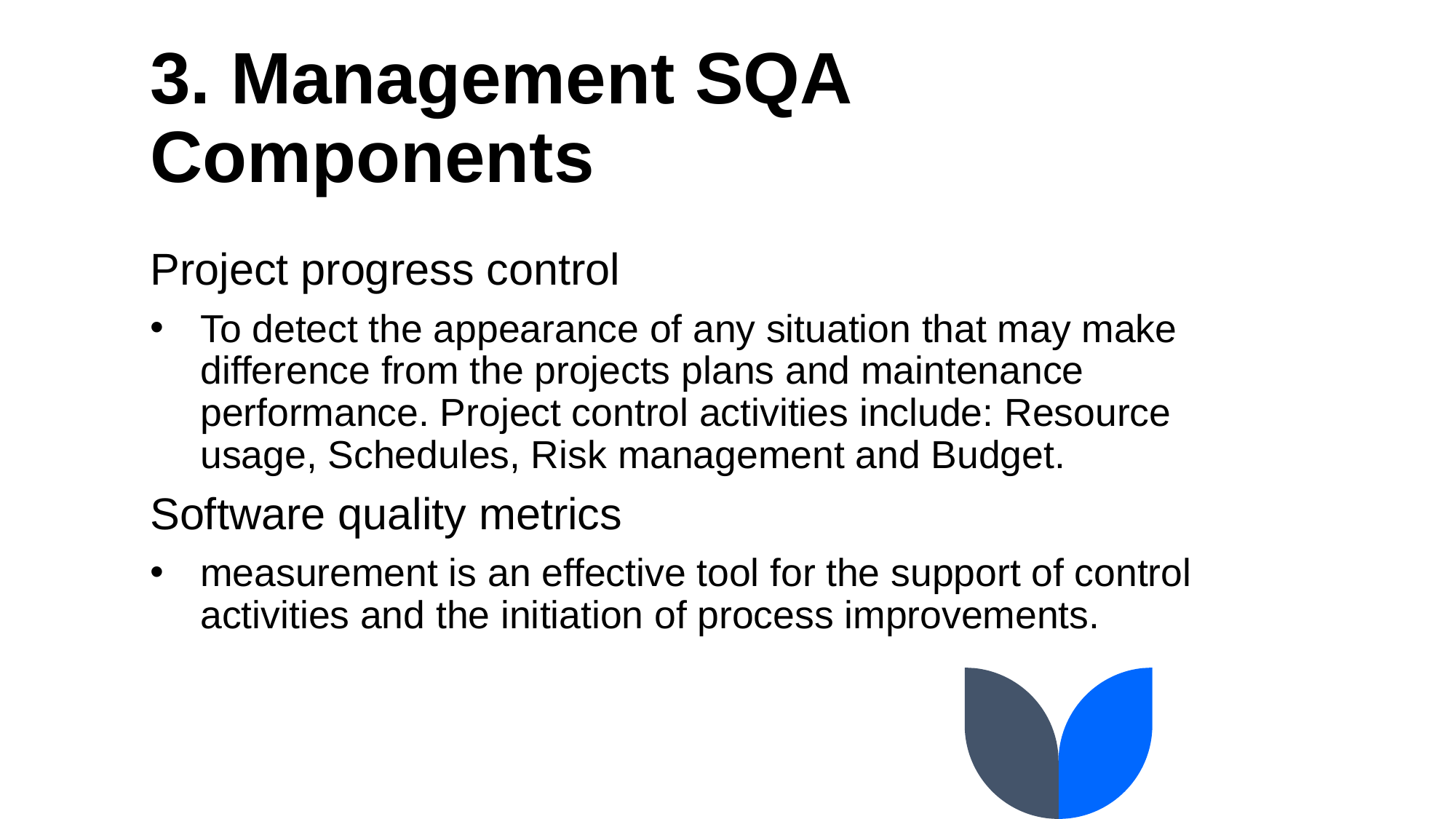

# 3. Management SQA Components
Project progress control
To detect the appearance of any situation that may make difference from the projects plans and maintenance performance. Project control activities include: Resource usage, Schedules, Risk management and Budget.
Software quality metrics
measurement is an effective tool for the support of control activities and the initiation of process improvements.